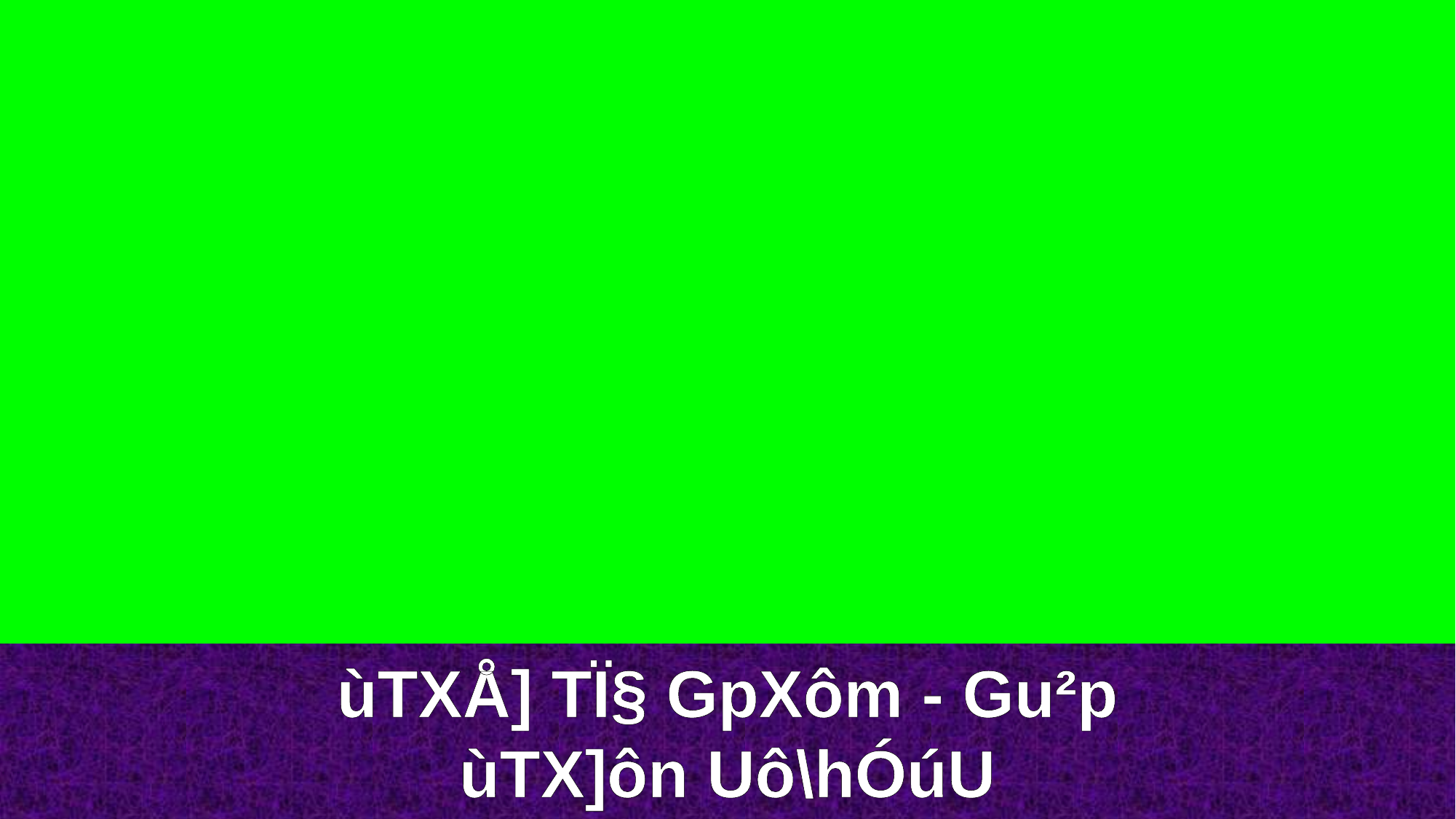

ùTXÅ] TÏ§ GpXôm - Gu²p
ùTX]ôn Uô\hÓúU